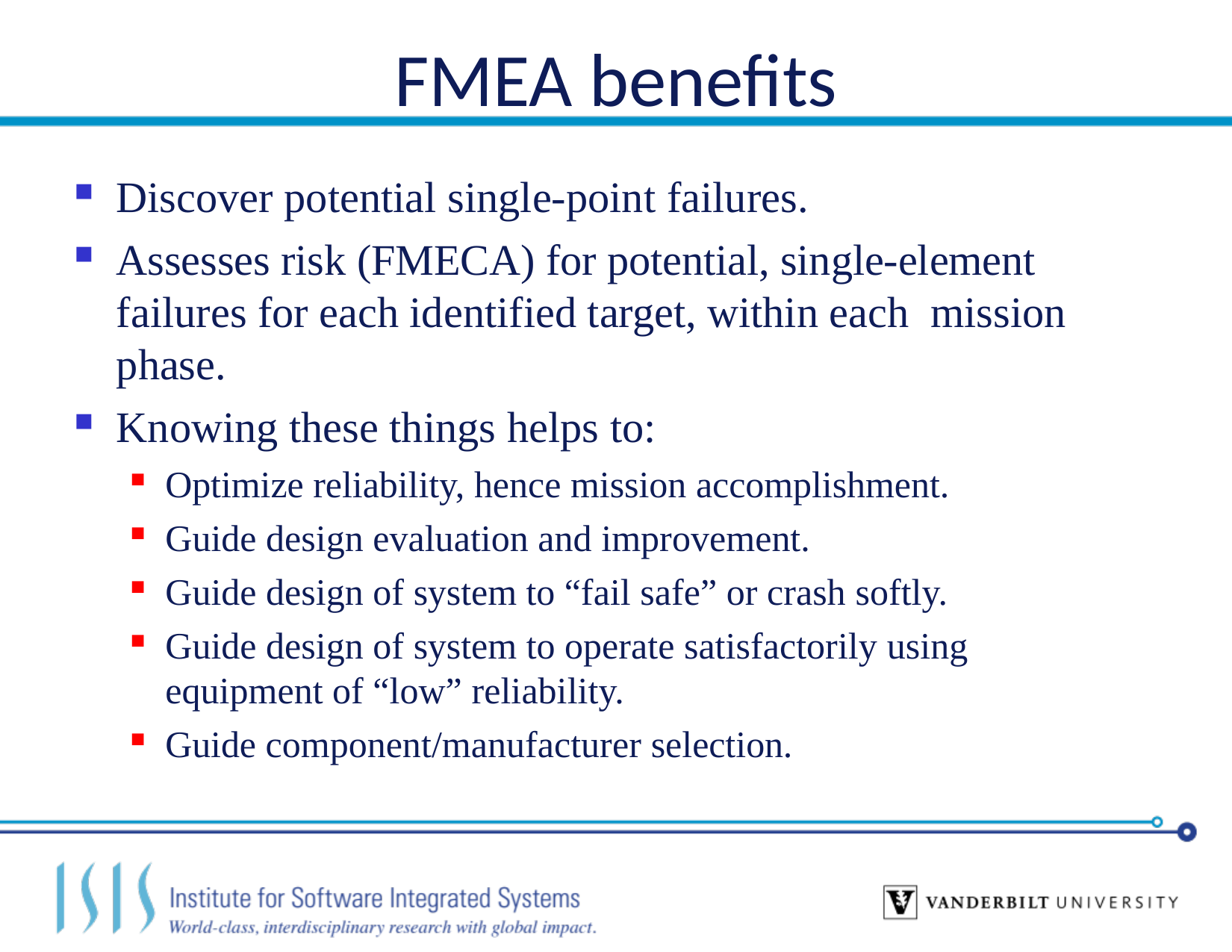

# FMEA benefits
Discover potential single-point failures.
Assesses risk (FMECA) for potential, single-element  failures for each identified target, within each  mission phase.
Knowing these things helps to:
Optimize reliability, hence mission accomplishment.
Guide design evaluation and improvement.
Guide design of system to “fail safe” or crash softly.
Guide design of system to operate satisfactorily using  equipment of “low” reliability.
Guide component/manufacturer selection.